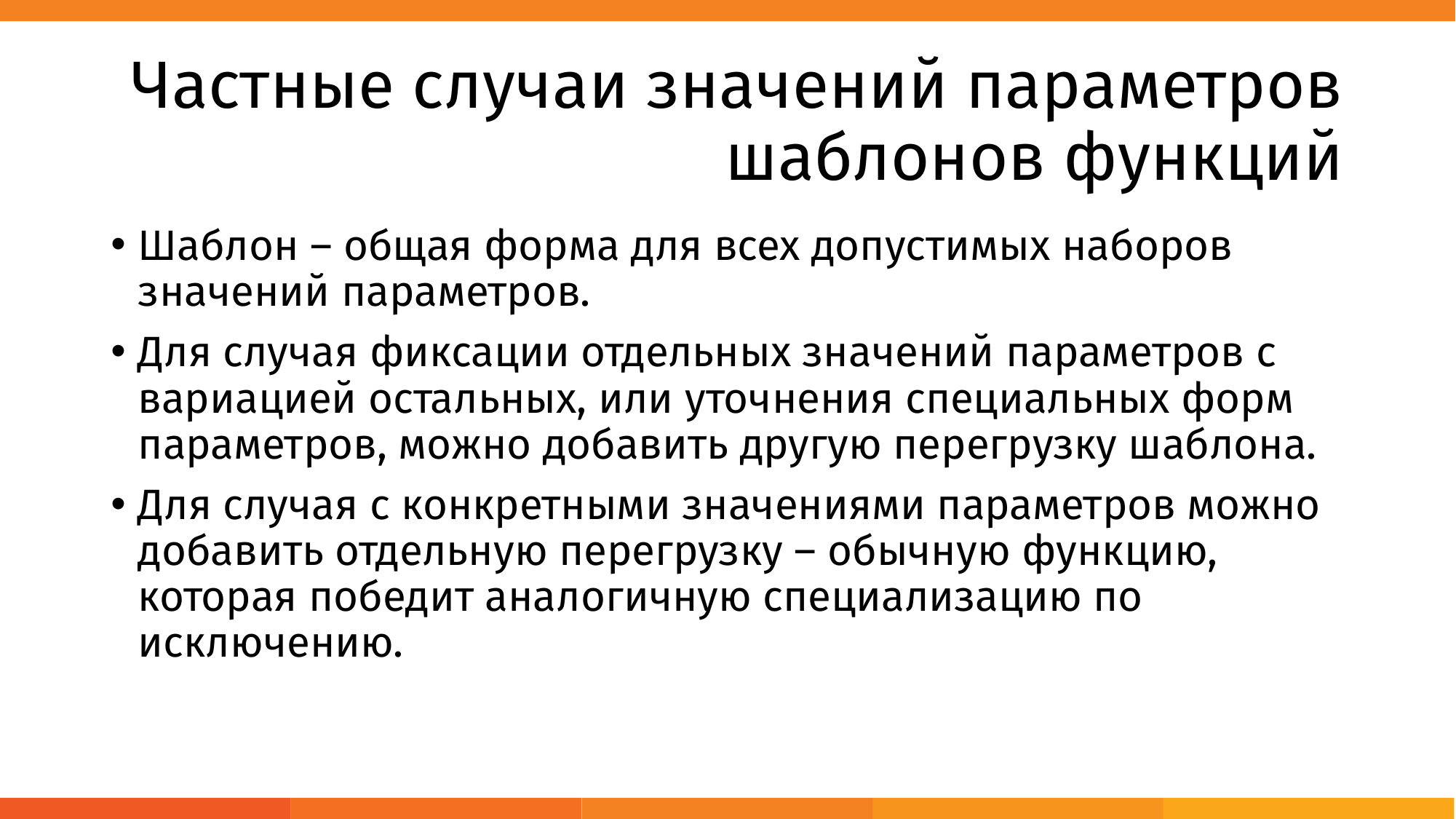

# Частные случаи значений параметров шаблонов функций
Шаблон – общая форма для всех допустимых наборов значений параметров.
Для случая фиксации отдельных значений параметров с вариацией остальных, или уточнения специальных форм параметров, можно добавить другую перегрузку шаблона.
Для случая с конкретными значениями параметров можно добавить отдельную перегрузку – обычную функцию, которая победит аналогичную специализацию по исключению.